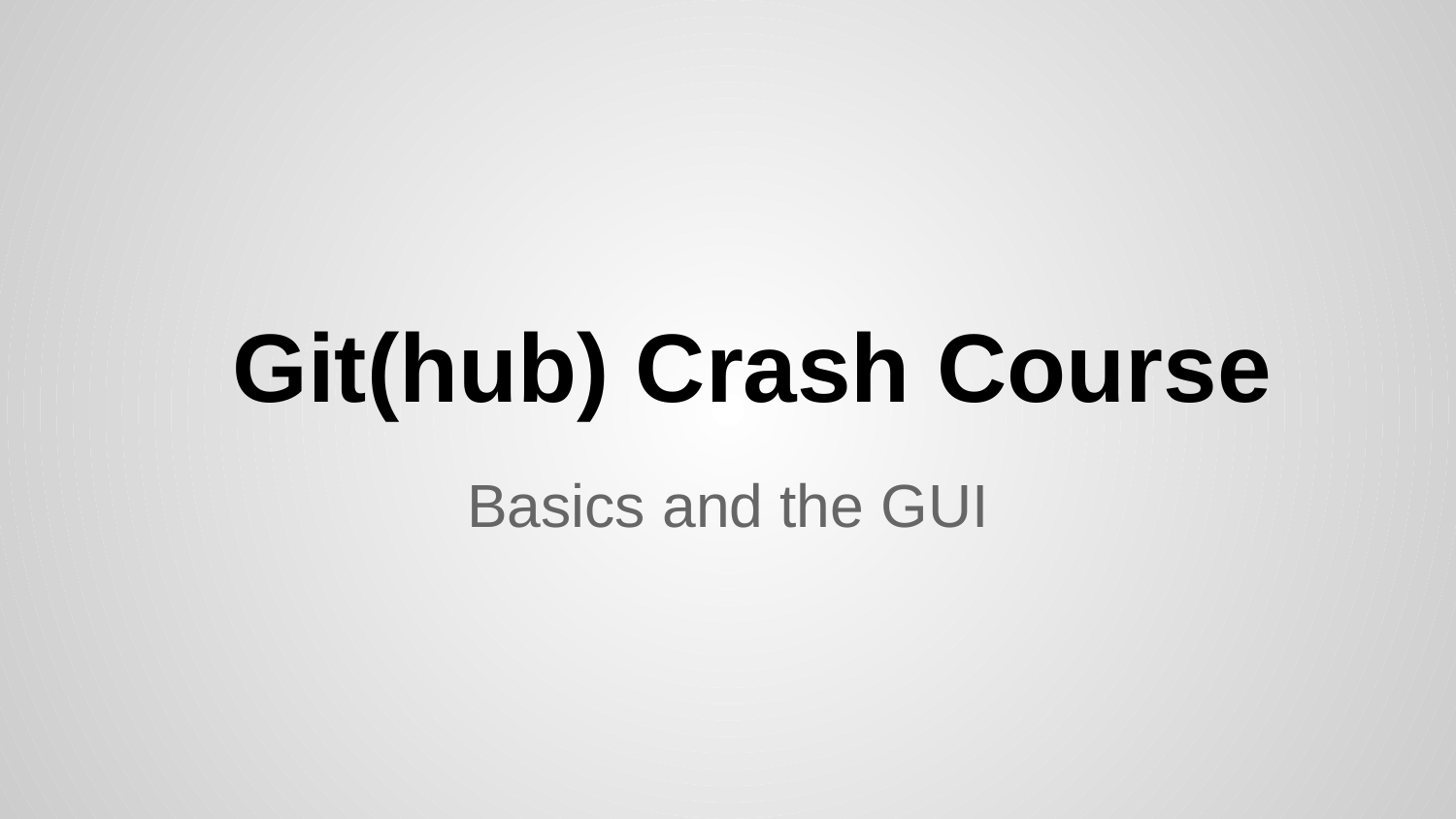

# Git(hub) Crash Course
Basics and the GUI